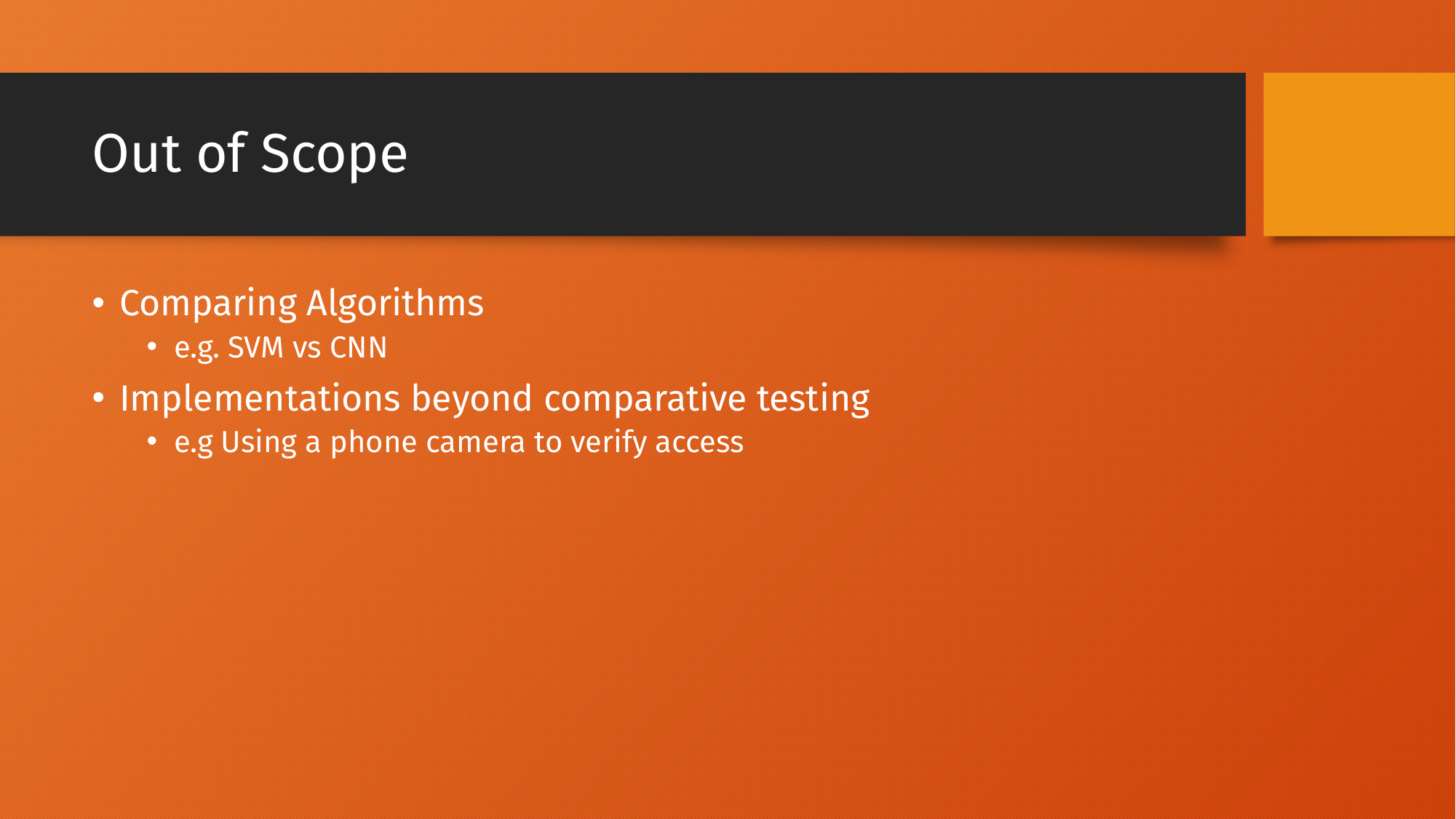

# Out of Scope
Comparing Algorithms
e.g. SVM vs CNN
Implementations beyond comparative testing
e.g Using a phone camera to verify access